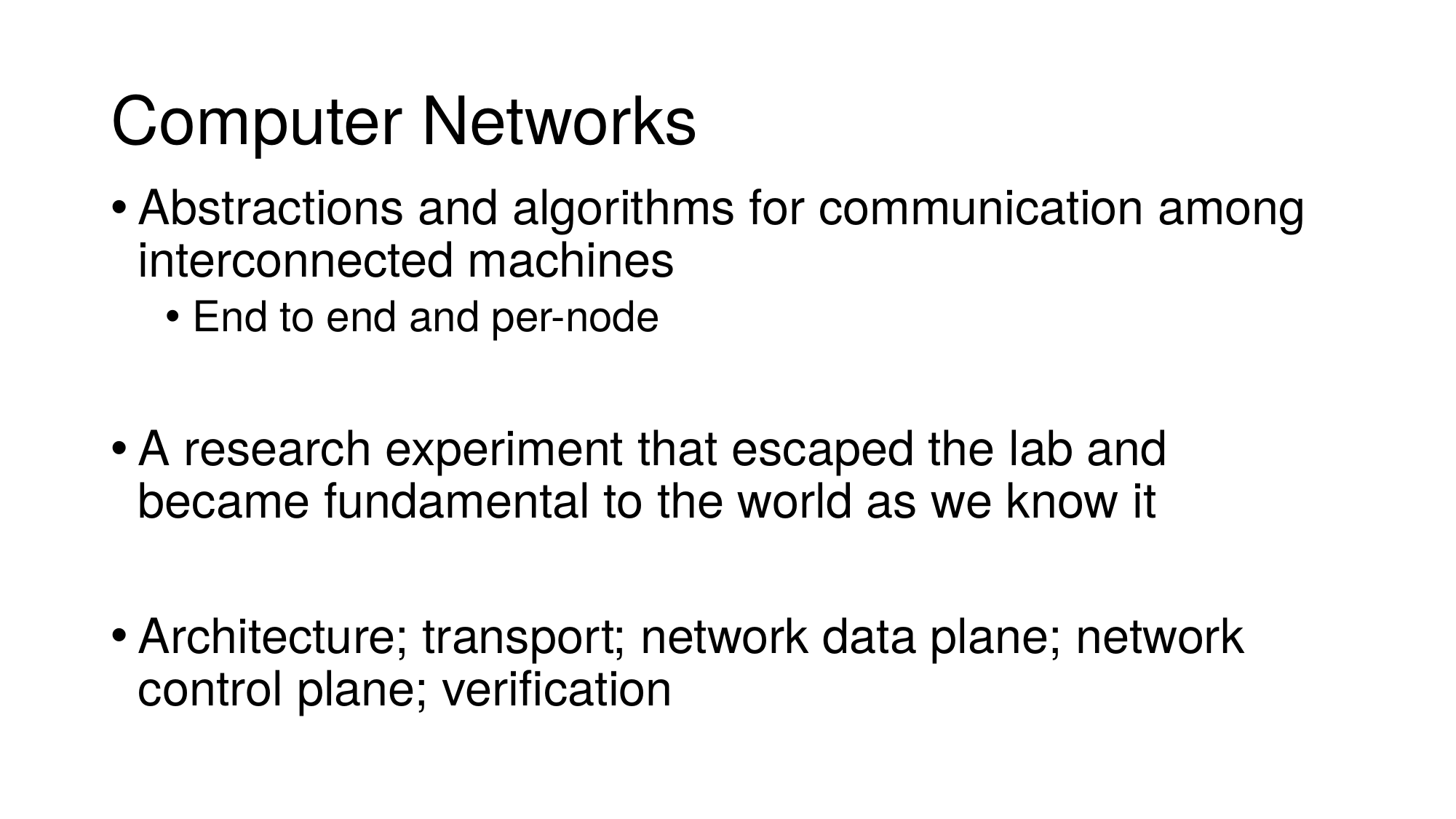

# Computer Networks
Abstractions and algorithms for communication among interconnected machines
End to end and per-node

A research experiment that escaped the lab and became fundamental to the world as we know it

Architecture; transport; network data plane; network control plane; verification